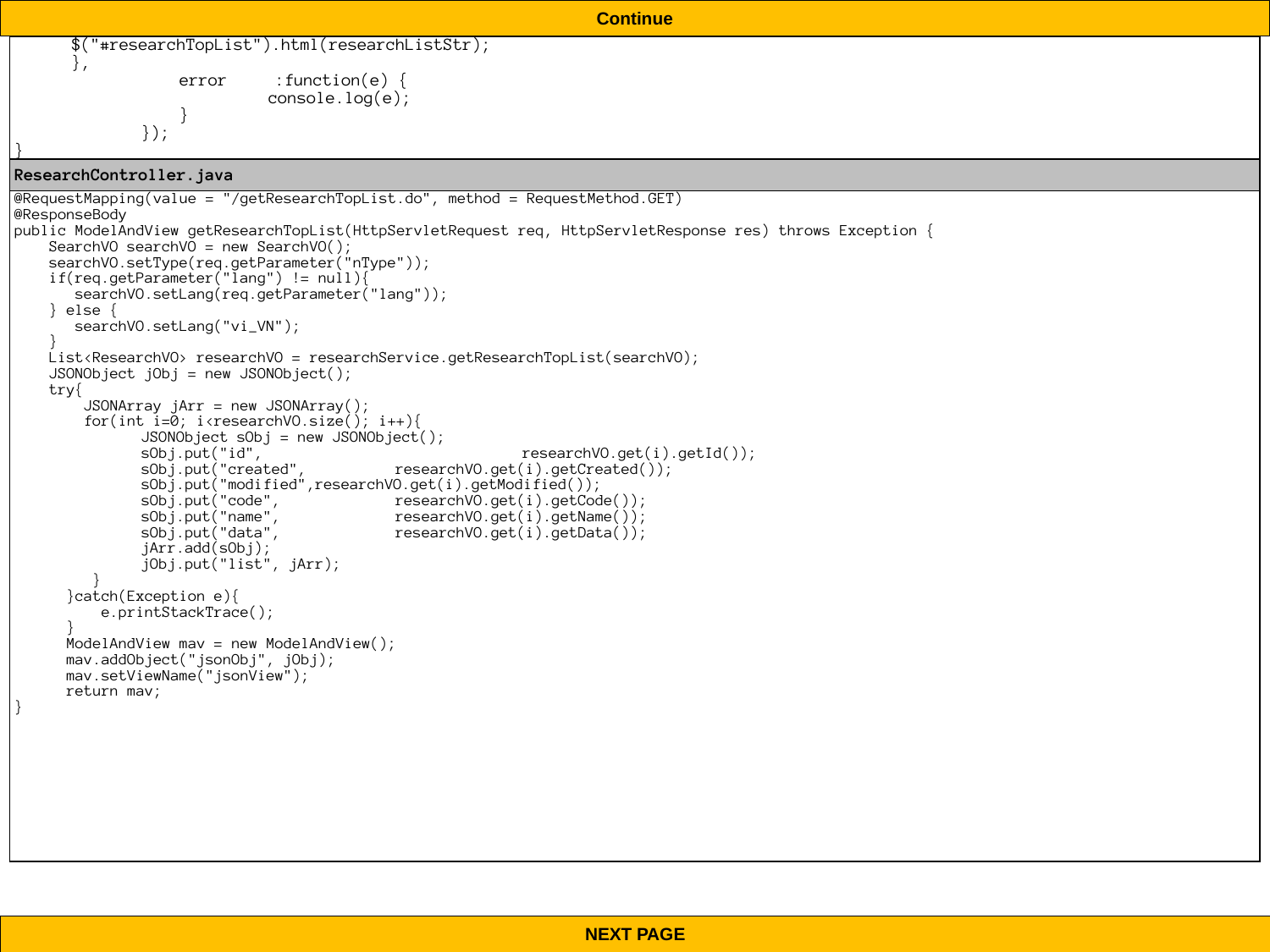

Continue
| $("#researchTopList").html(researchListStr); }, error :function(e) { console.log(e); } }); } |
| --- |
| ResearchController.java |
| @RequestMapping(value = "/getResearchTopList.do", method = RequestMethod.GET) @ResponseBody public ModelAndView getResearchTopList(HttpServletRequest req, HttpServletResponse res) throws Exception { SearchVO searchVO = new SearchVO(); searchVO.setType(req.getParameter("nType")); if(req.getParameter("lang") != null){ searchVO.setLang(req.getParameter("lang")); } else { searchVO.setLang("vi\_VN"); } List<ResearchVO> researchVO = researchService.getResearchTopList(searchVO); JSONObject jObj = new JSONObject(); try{ JSONArray jArr = new JSONArray(); for(int i=0; i<researchVO.size(); i++){ JSONObject sObj = new JSONObject(); sObj.put("id", researchVO.get(i).getId()); sObj.put("created", researchVO.get(i).getCreated()); sObj.put("modified",researchVO.get(i).getModified()); sObj.put("code", researchVO.get(i).getCode()); sObj.put("name", researchVO.get(i).getName()); sObj.put("data", researchVO.get(i).getData()); jArr.add(sObj); jObj.put("list", jArr); } }catch(Exception e){ e.printStackTrace(); } ModelAndView mav = new ModelAndView(); mav.addObject("jsonObj", jObj); mav.setViewName("jsonView"); return mav; } |
NEXT PAGE